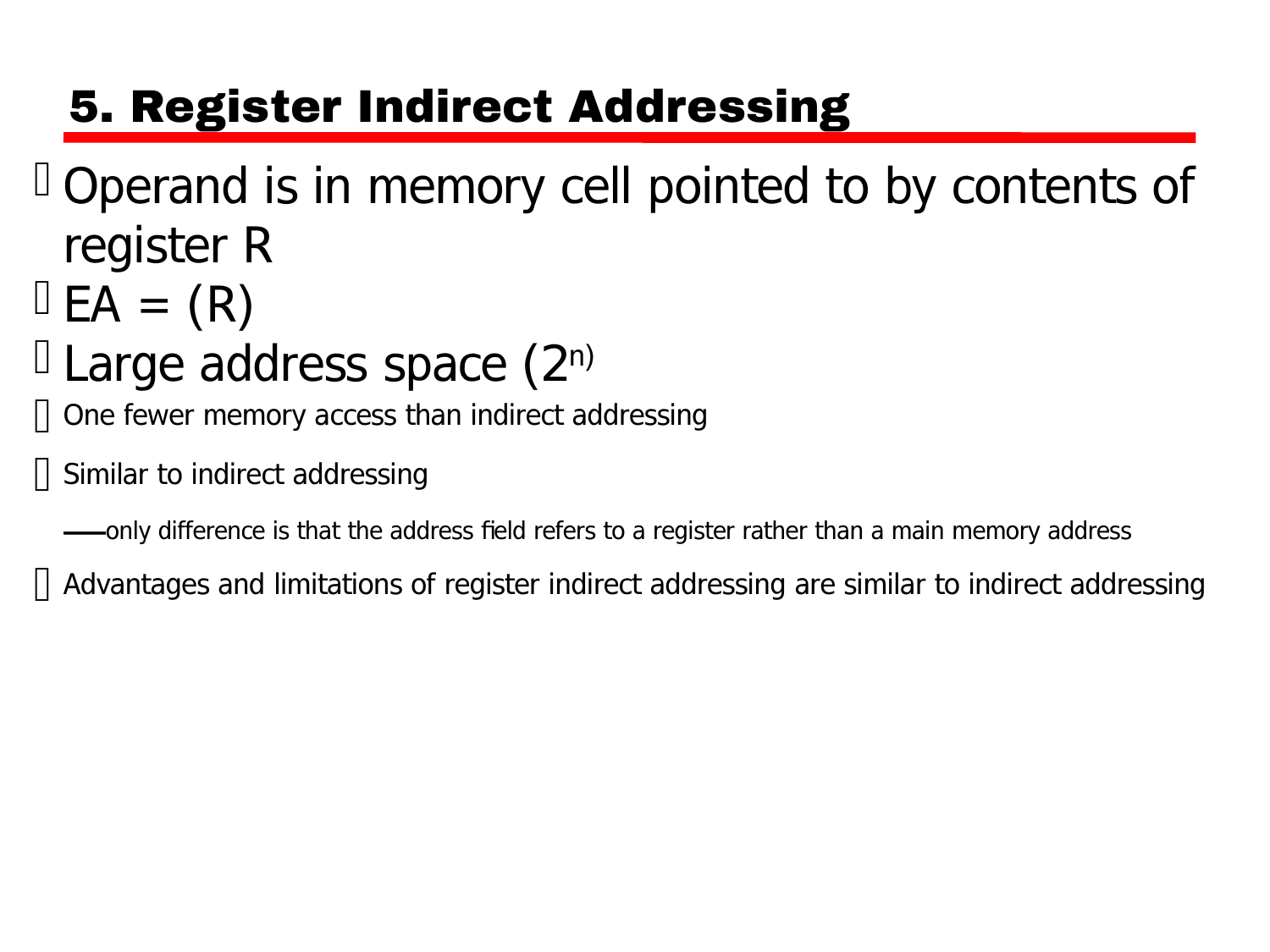

5. Register Indirect Addressing
Operand is in memory cell pointed to by contents of register R
EA = (R)
Large address space (2n)
One fewer memory access than indirect addressing
Similar to indirect addressing
only difference is that the address field refers to a register rather than a main memory address
Advantages and limitations of register indirect addressing are similar to indirect addressing